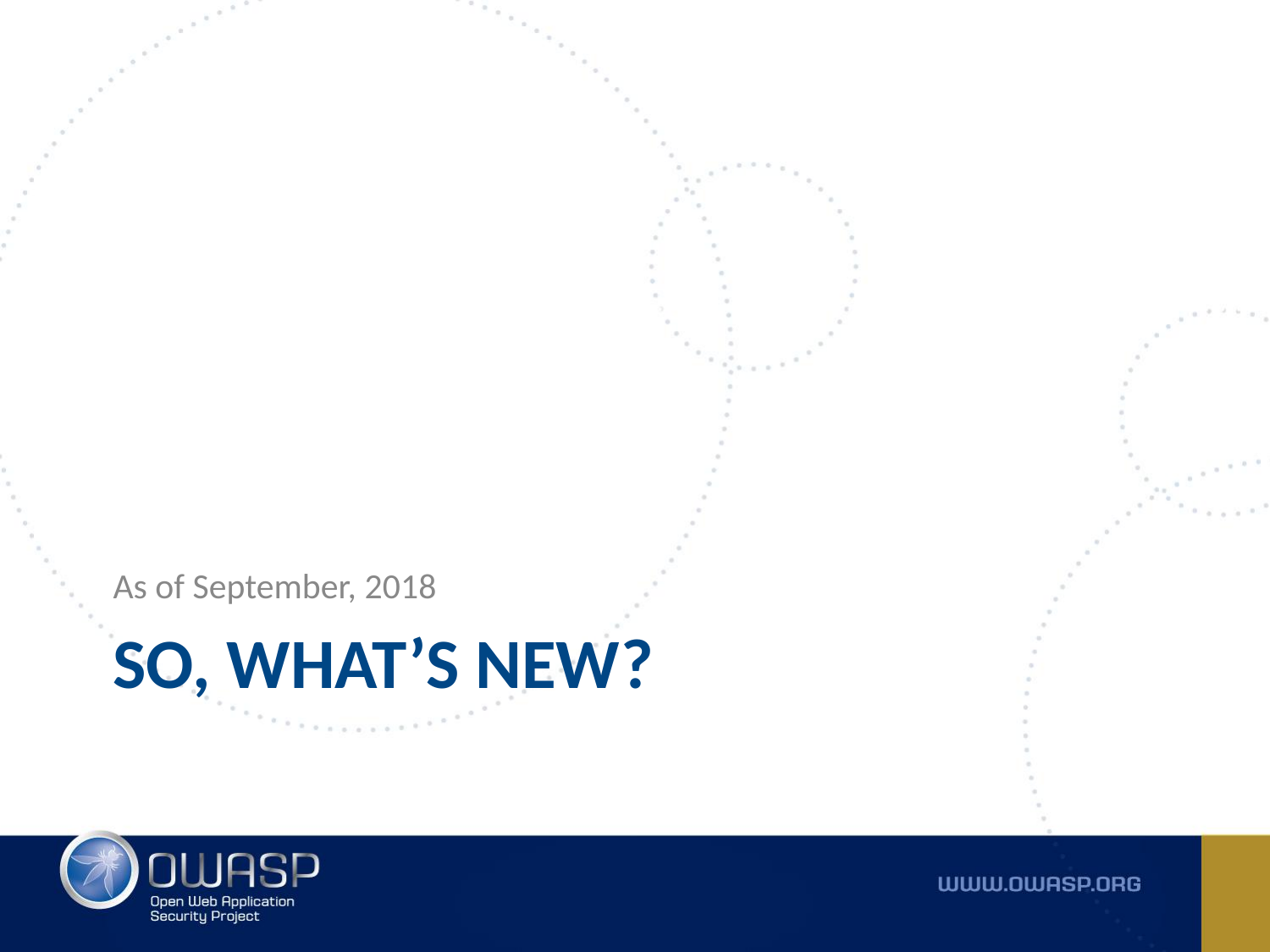

As of September, 2018
# SO, WHAT’S NEW?